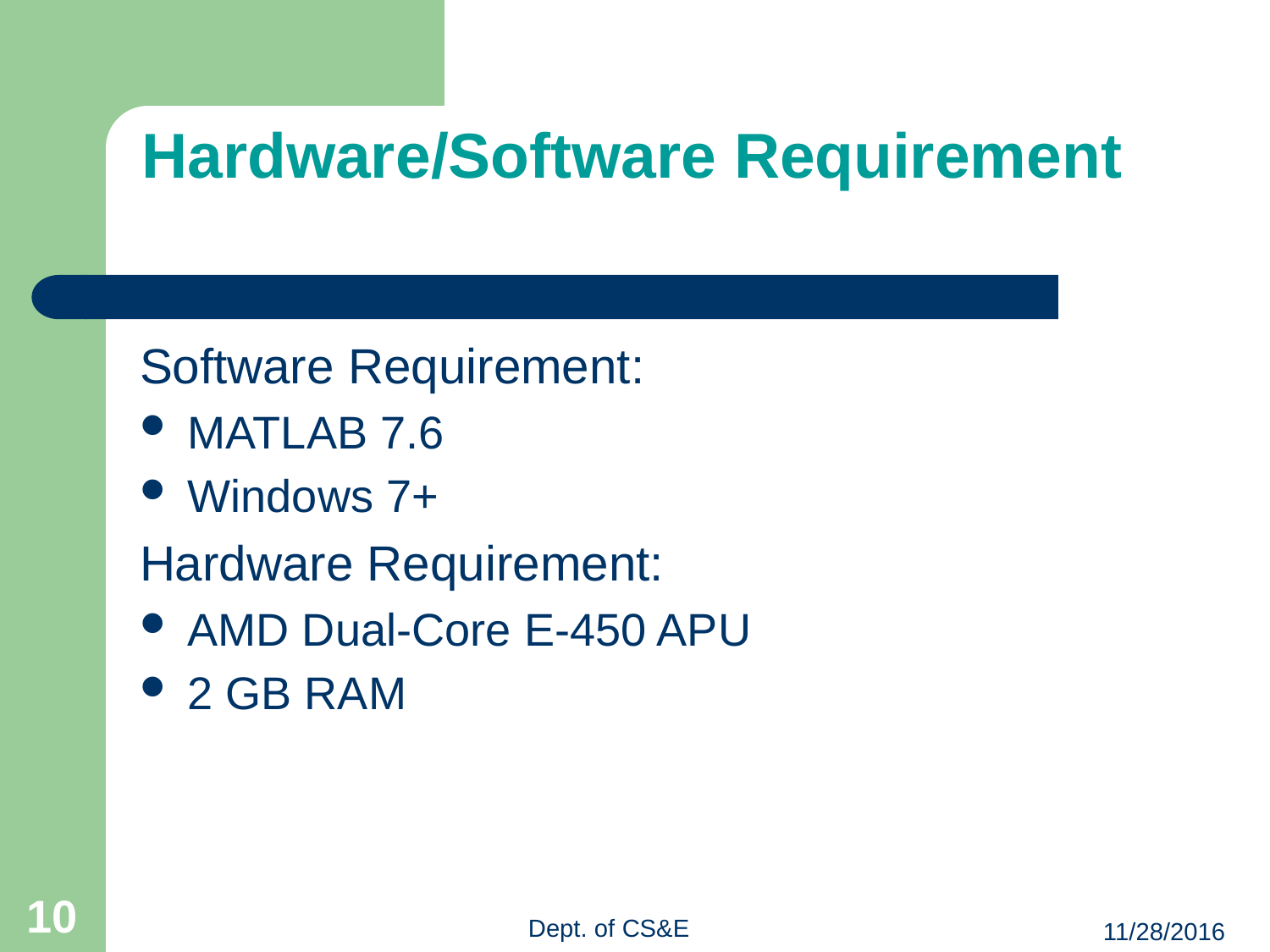

# Hardware/Software Requirement
Software Requirement:
MATLAB 7.6
Windows 7+
Hardware Requirement:
AMD Dual-Core E-450 APU
2 GB RAM

10
Dept. of CS&E
11/28/2016